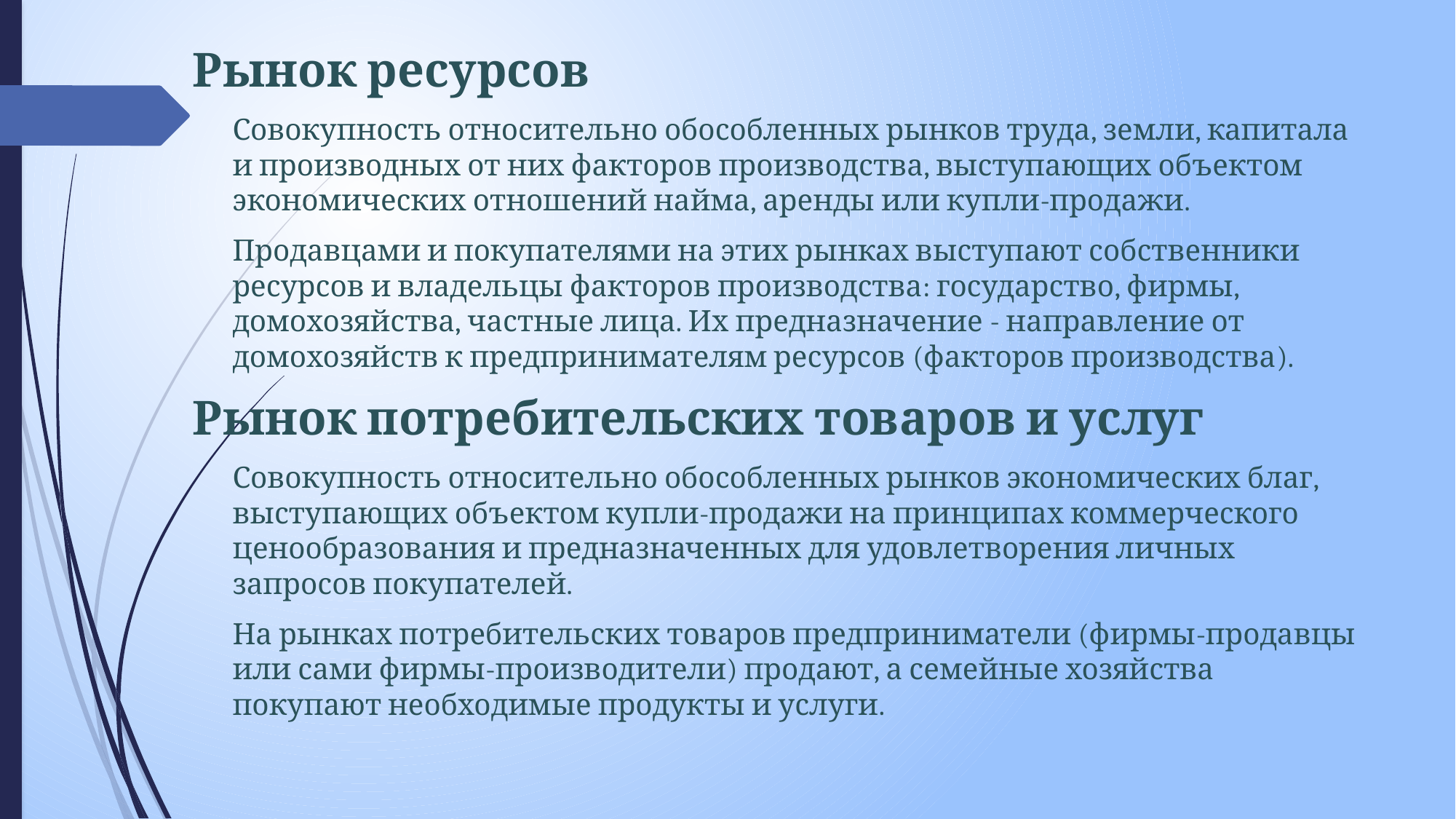

Рынок ресурсов
			Совокупность относительно обособленных рынков труда, земли, капитала и производных от них факторов производства, выступающих объектом экономических отношений найма, аренды или купли-продажи.
			Продавцами и покупателями на этих рынках выступают собственники ресурсов и владельцы факторов производства: государство, фирмы, домохозяйства, частные лица. Их предназначение - направление от домохозяйств к предпринимателям ресурсов (факторов производства).
Рынок потребительских товаров и услуг
			Совокупность относительно обособленных рынков экономических благ, выступающих объектом купли-продажи на принципах коммерческого ценообразования и предназначенных для удовлетворения личных запросов покупателей.
			На рынках потребительских товаров предприниматели (фирмы-продавцы или сами фирмы-производители) продают, а семейные хозяйства покупают необходимые продукты и услуги.